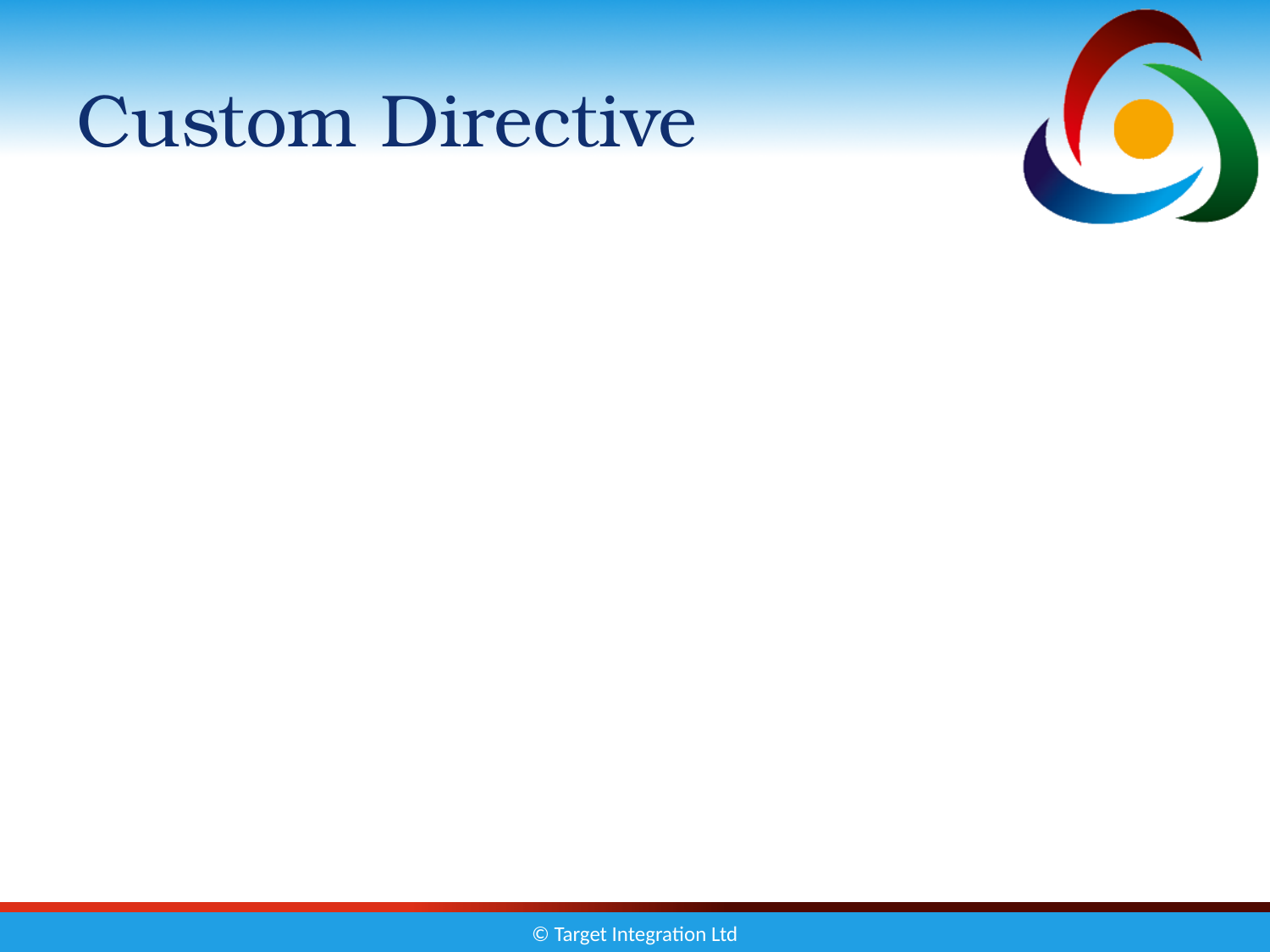

# Custom Directive

© Target Integration Ltd